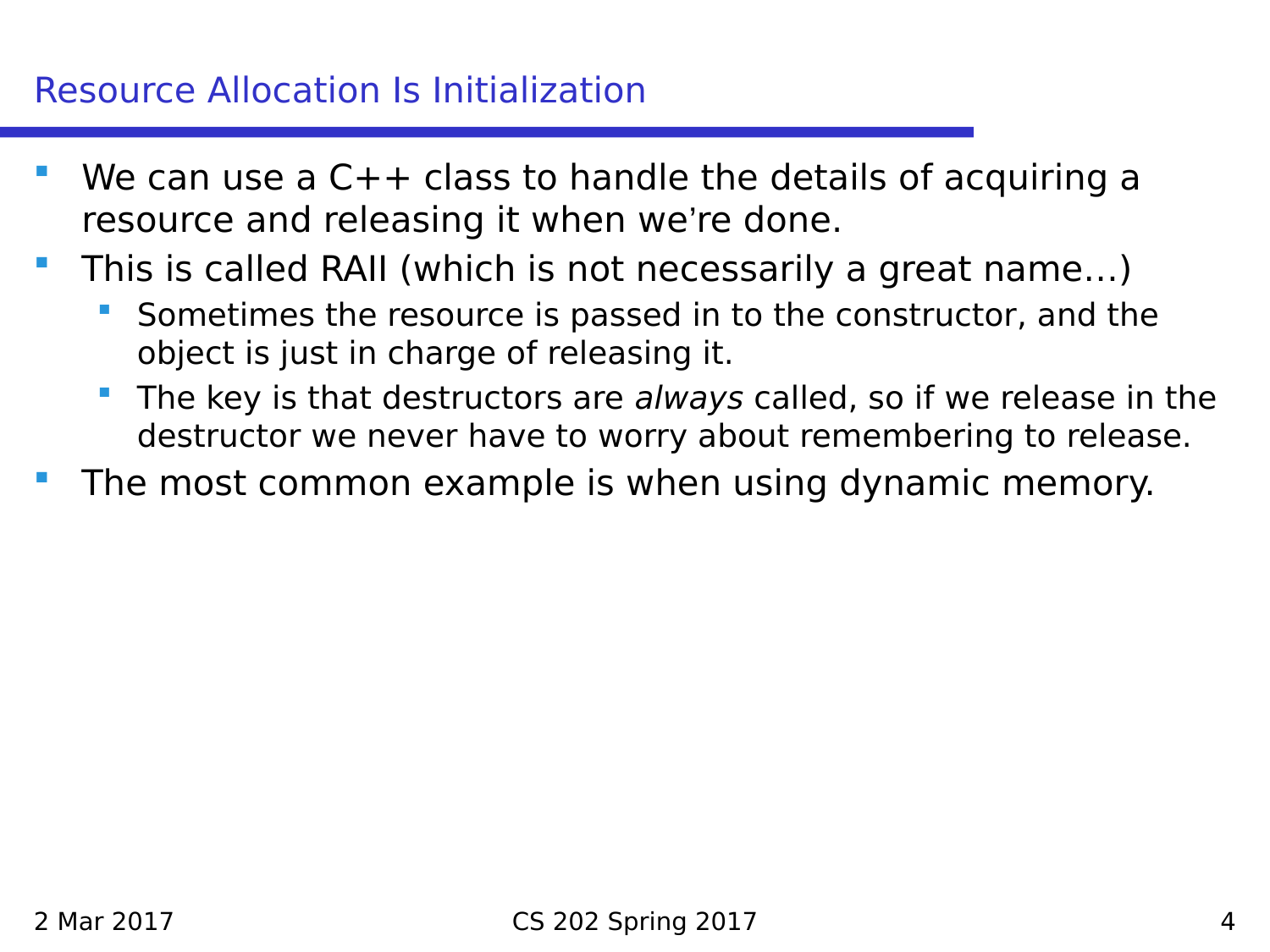

# Resource Allocation Is Initialization
We can use a C++ class to handle the details of acquiring a resource and releasing it when we’re done.
This is called RAII (which is not necessarily a great name…)
Sometimes the resource is passed in to the constructor, and the object is just in charge of releasing it.
The key is that destructors are always called, so if we release in the destructor we never have to worry about remembering to release.
The most common example is when using dynamic memory.
2 Mar 2017
CS 202 Spring 2017
4